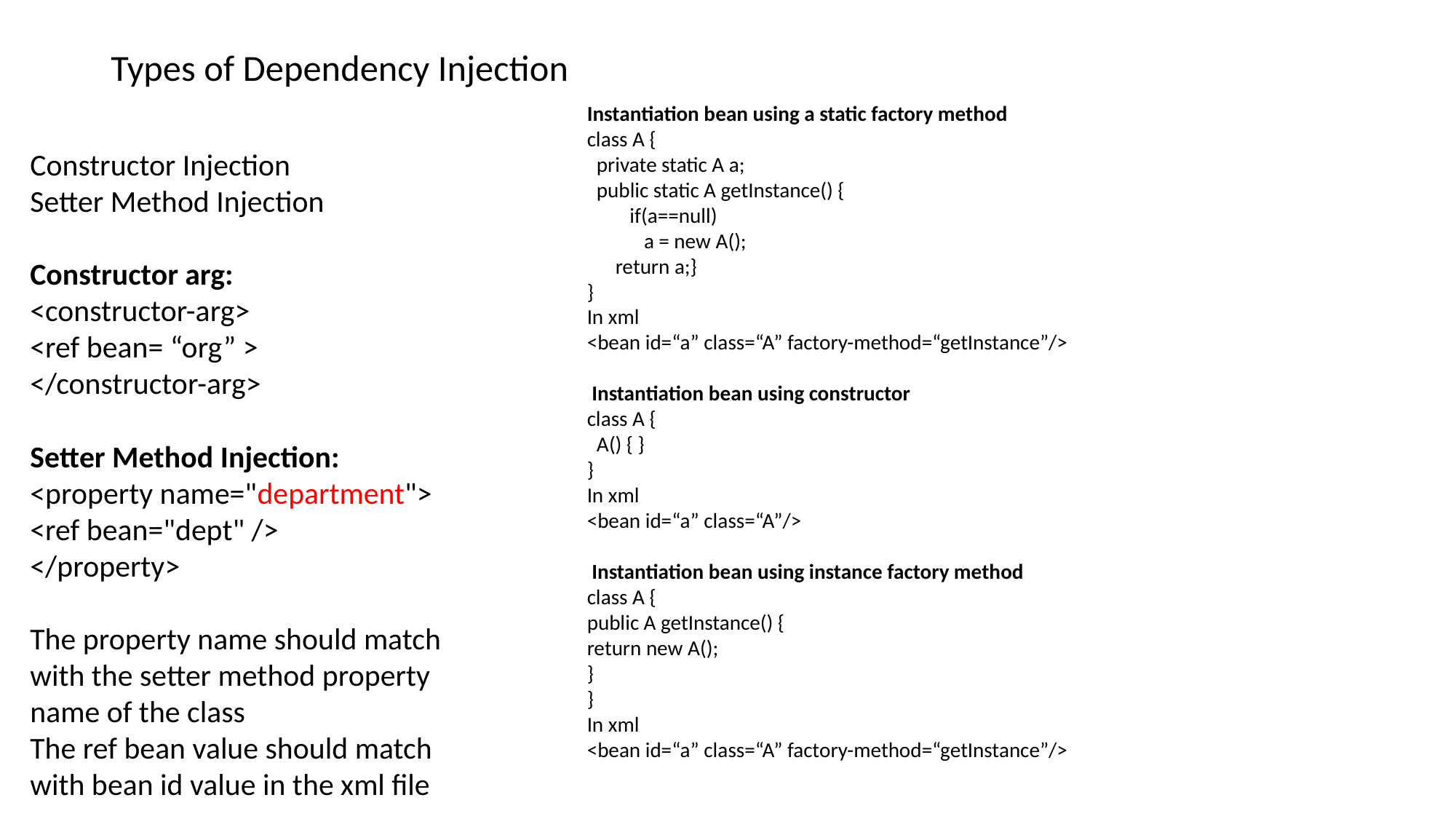

# Types of Dependency Injection
Instantiation bean using a static factory method
class A {
  private static A a;
  public static A getInstance() {
         if(a==null)
            a = new A();
      return a;}
}
In xml
<bean id=“a” class=“A” factory-method=“getInstance”/>

 Instantiation bean using constructor
class A {
  A() { }
}
In xml
<bean id=“a” class=“A”/>

 Instantiation bean using instance factory method
class A {
public A getInstance() {
return new A();
}
}
In xml
<bean id=“a” class=“A” factory-method=“getInstance”/>

Constructor Injection
Setter Method Injection

Constructor arg:
<constructor-arg>
<ref bean= “org” >
</constructor-arg>

Setter Method Injection:
<property name="department">
<ref bean="dept" />
</property>

The property name should match with the setter method property name of the class
The ref bean value should match with bean id value in the xml file